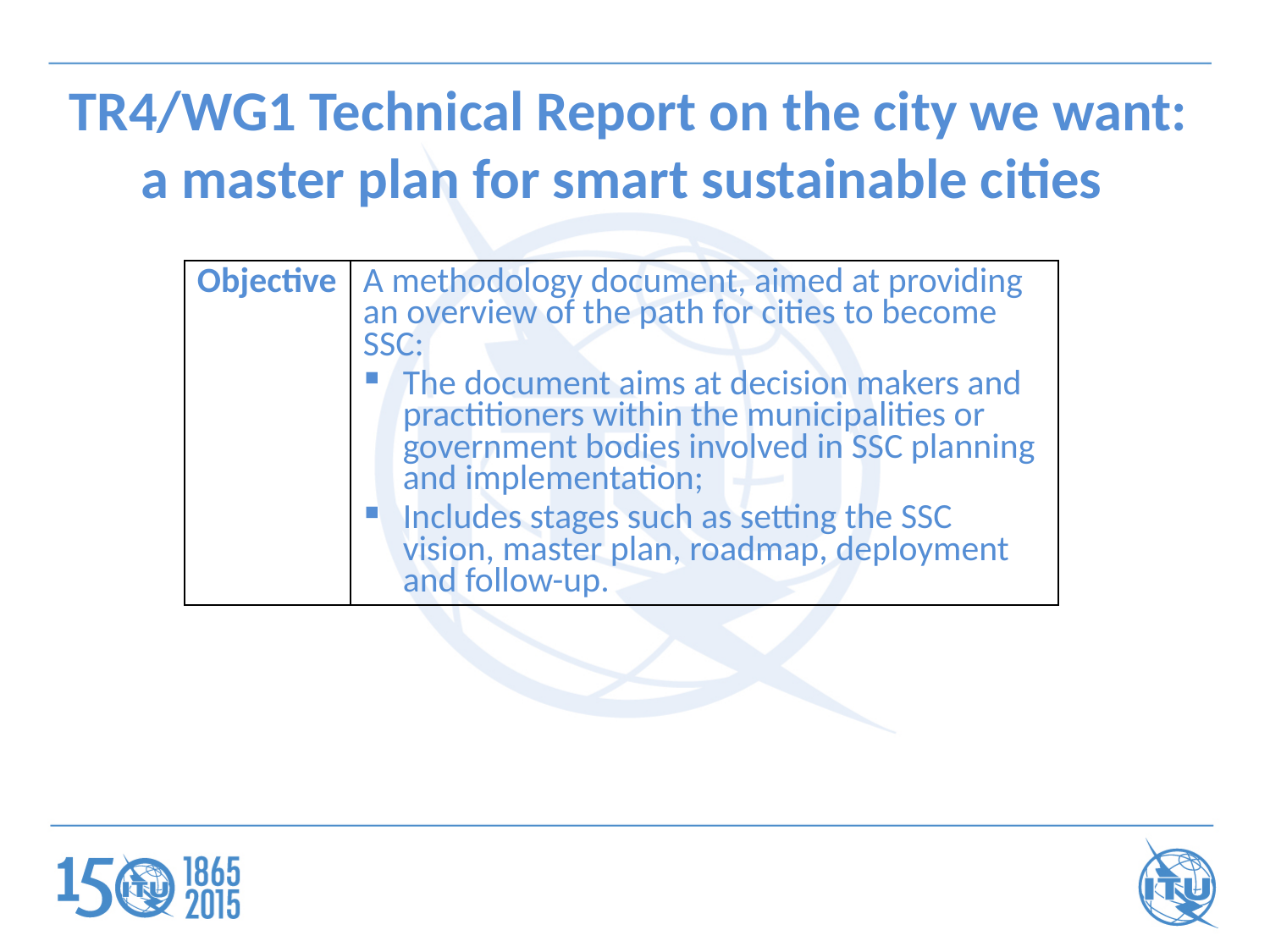

TR4/WG1 Technical Report on the city we want: a master plan for smart sustainable cities
| Objective | A methodology document, aimed at providing an overview of the path for cities to become SSC: The document aims at decision makers and practitioners within the municipalities or government bodies involved in SSC planning and implementation; Includes stages such as setting the SSC vision, master plan, roadmap, deployment and follow-up. |
| --- | --- |
12